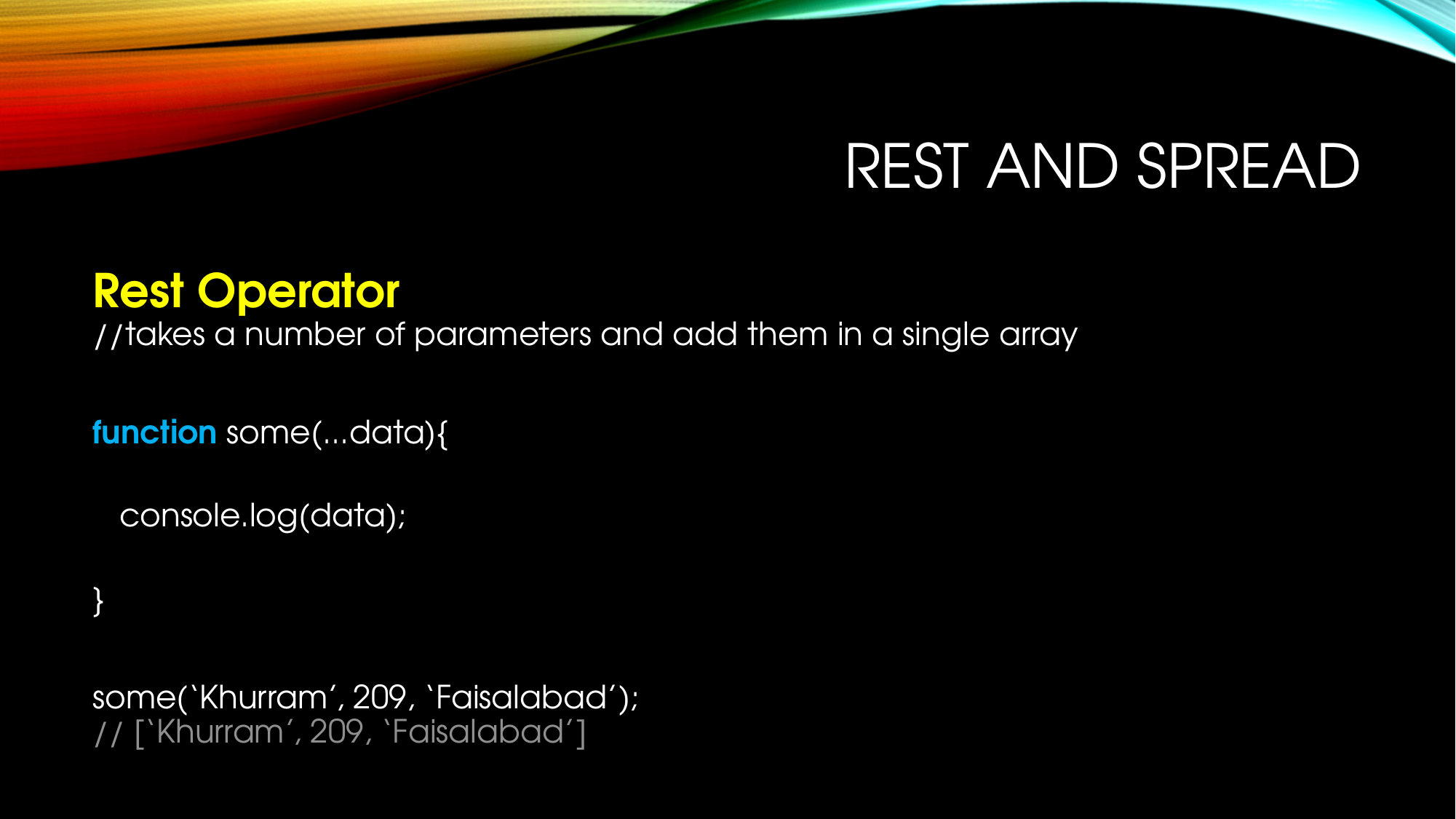

# Rest and spread
Rest Operator
//takes a number of parameters and add them in a single array

function some(...data){
   console.log(data);
}

some(‘Khurram’, 209, ‘Faisalabad’);
// [‘Khurram’, 209, ‘Faisalabad’]